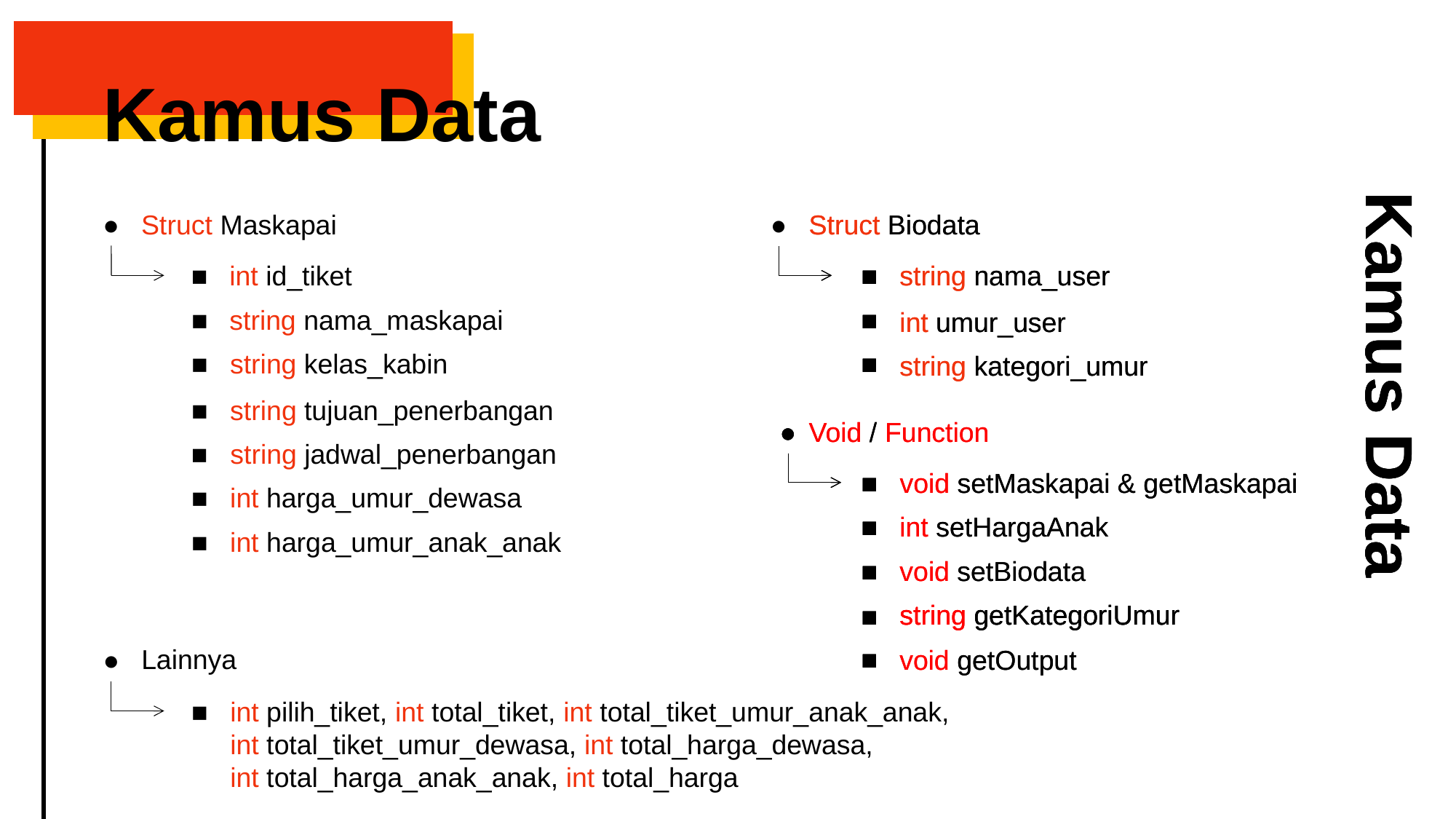

Kamus Data
●
Struct Maskapai
●
Struct Biodata
Struct Biodata
■
int id_tiket
■
■
■
string nama_user
string nama_user
■
string nama_maskapai
■
■
■
int umur_user
int umur_user
■
string kelas_kabin
■
■
■
string kategori_umur
string kategori_umur
Kamus Data
Kamus Data
Kamus Data
■
string tujuan_penerbangan
●
●
●
Void / Function
Void / Function
■
string jadwal_penerbangan
■
■
■
void setMaskapai & getMaskapai
void setMaskapai & getMaskapai
■
int harga_umur_dewasa
■
■
■
int setHargaAnak
int setHargaAnak
■
int harga_umur_anak_anak
■
■
■
void setBiodata
void setBiodata
string getKategoriUmur
string getKategoriUmur
string getKategoriUmur
■
■
■
Lainnya
■
■
■
●
void getOutput
void getOutput
■
int pilih_tiket, int total_tiket, int total_tiket_umur_anak_anak,
int total_tiket_umur_dewasa, int total_harga_dewasa,
int total_harga_anak_anak, int total_harga